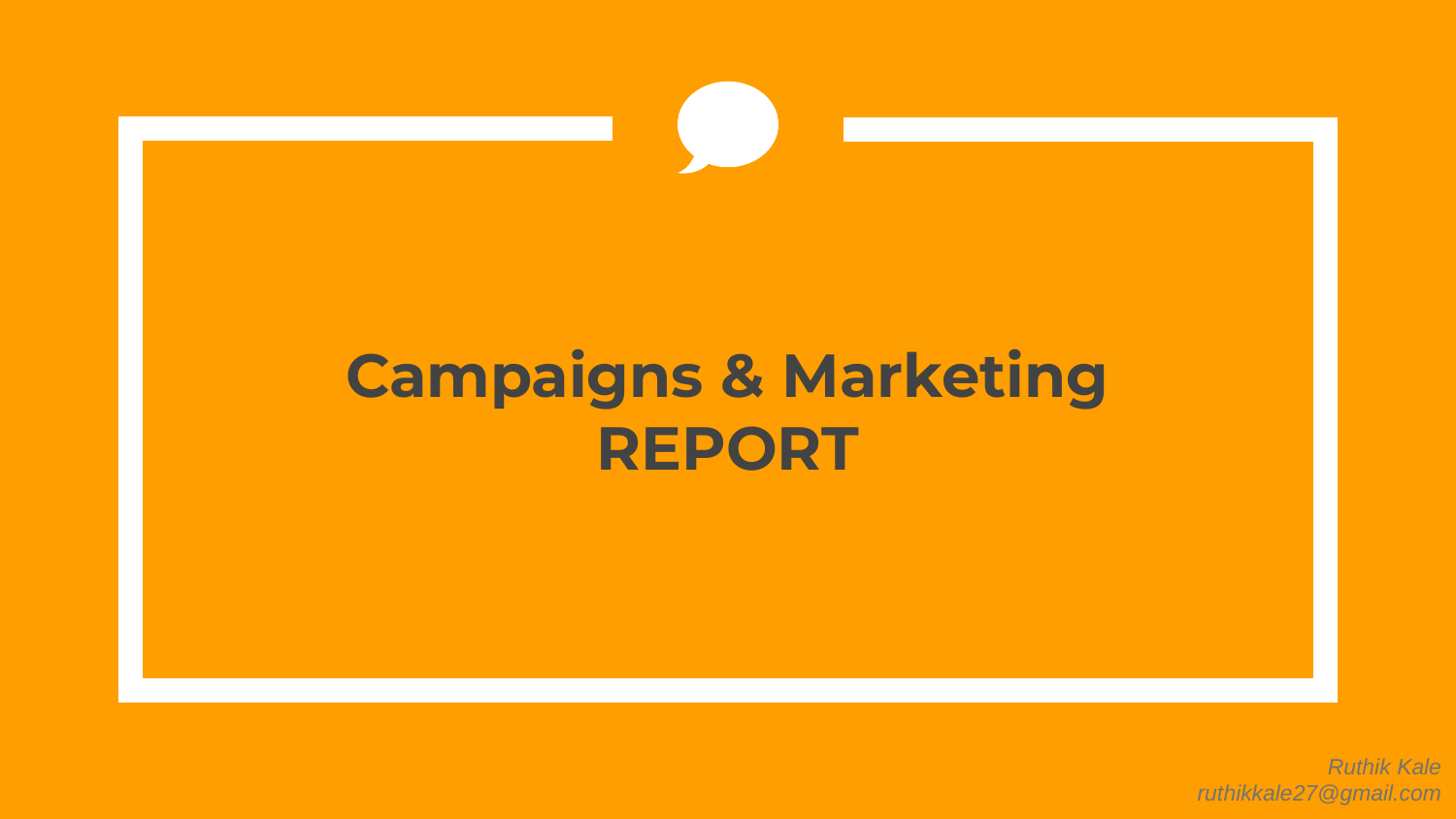

# Campaigns & Marketing REPORT
Ruthik Kale
ruthikkale27@gmail.com